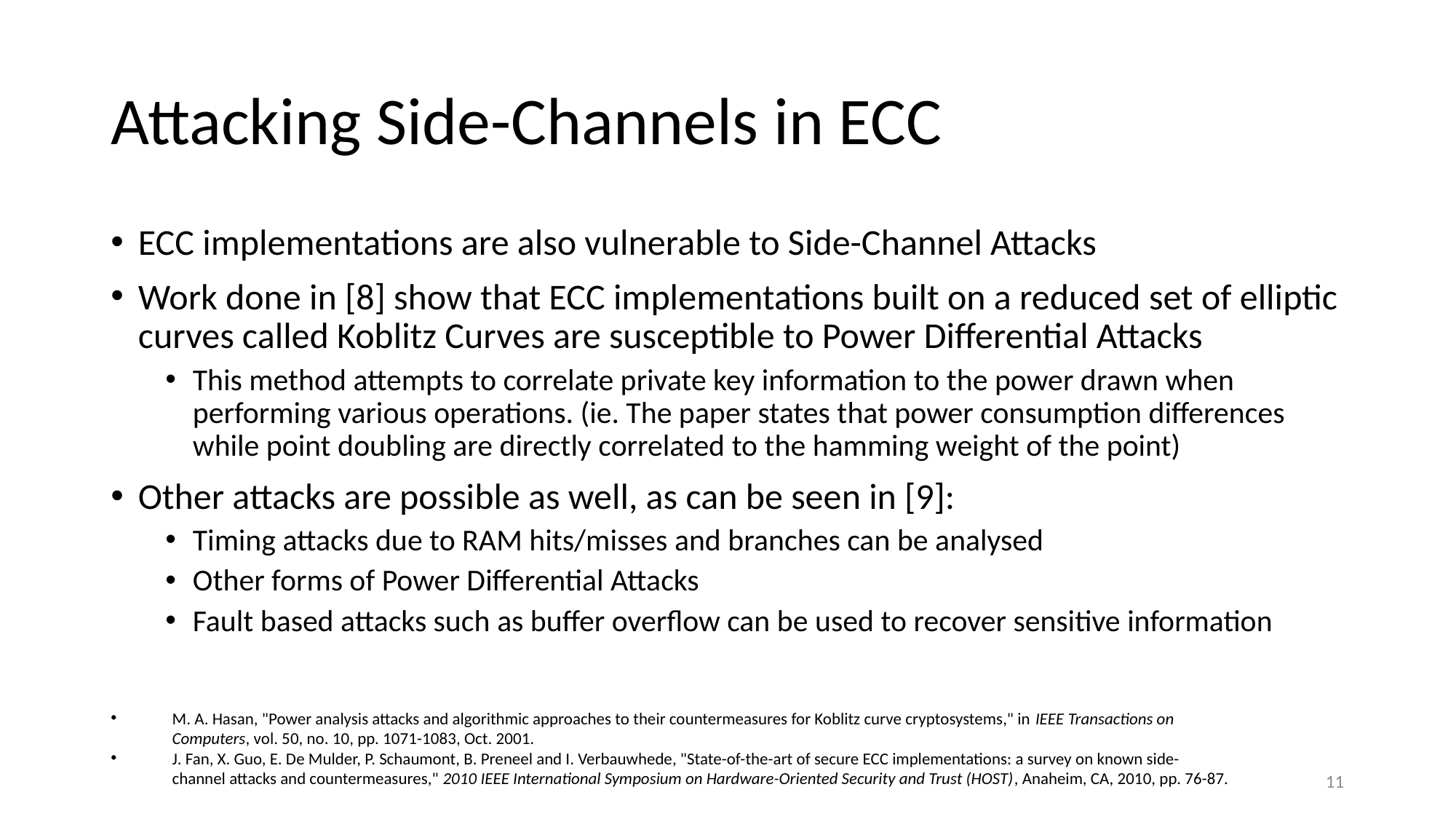

# Attacking Side-Channels in ECC
ECC implementations are also vulnerable to Side-Channel Attacks
Work done in [8] show that ECC implementations built on a reduced set of elliptic curves called Koblitz Curves are susceptible to Power Differential Attacks
This method attempts to correlate private key information to the power drawn when performing various operations. (ie. The paper states that power consumption differences while point doubling are directly correlated to the hamming weight of the point)
Other attacks are possible as well, as can be seen in [9]:
Timing attacks due to RAM hits/misses and branches can be analysed
Other forms of Power Differential Attacks
Fault based attacks such as buffer overflow can be used to recover sensitive information

M. A. Hasan, "Power analysis attacks and algorithmic approaches to their countermeasures for Koblitz curve cryptosystems," in IEEE Transactions on Computers, vol. 50, no. 10, pp. 1071-1083, Oct. 2001.
J. Fan, X. Guo, E. De Mulder, P. Schaumont, B. Preneel and I. Verbauwhede, "State-of-the-art of secure ECC implementations: a survey on known side-channel attacks and countermeasures," 2010 IEEE International Symposium on Hardware-Oriented Security and Trust (HOST), Anaheim, CA, 2010, pp. 76-87.
11